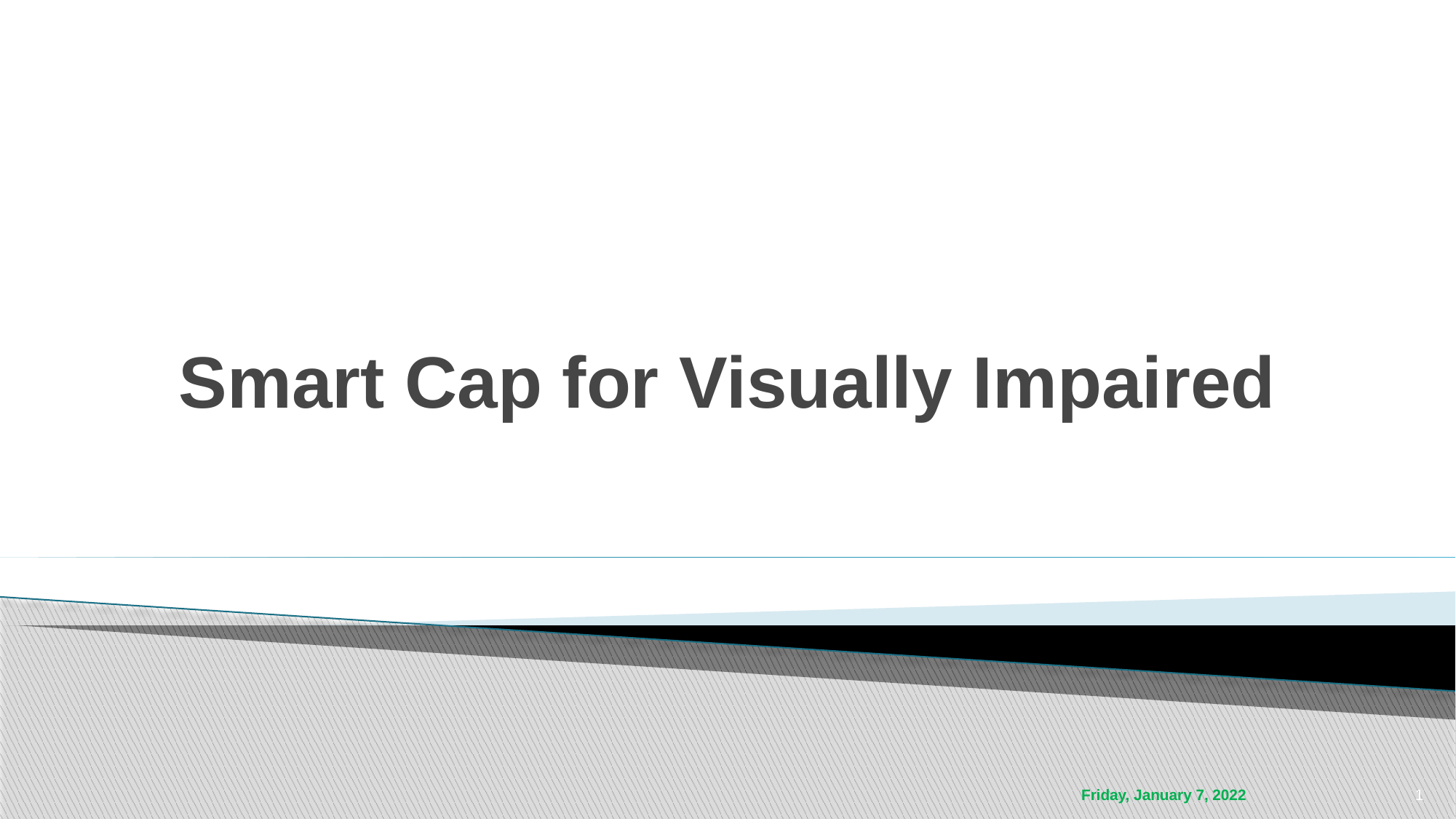

# Smart Cap for Visually Impaired
Friday, January 7, 2022
1